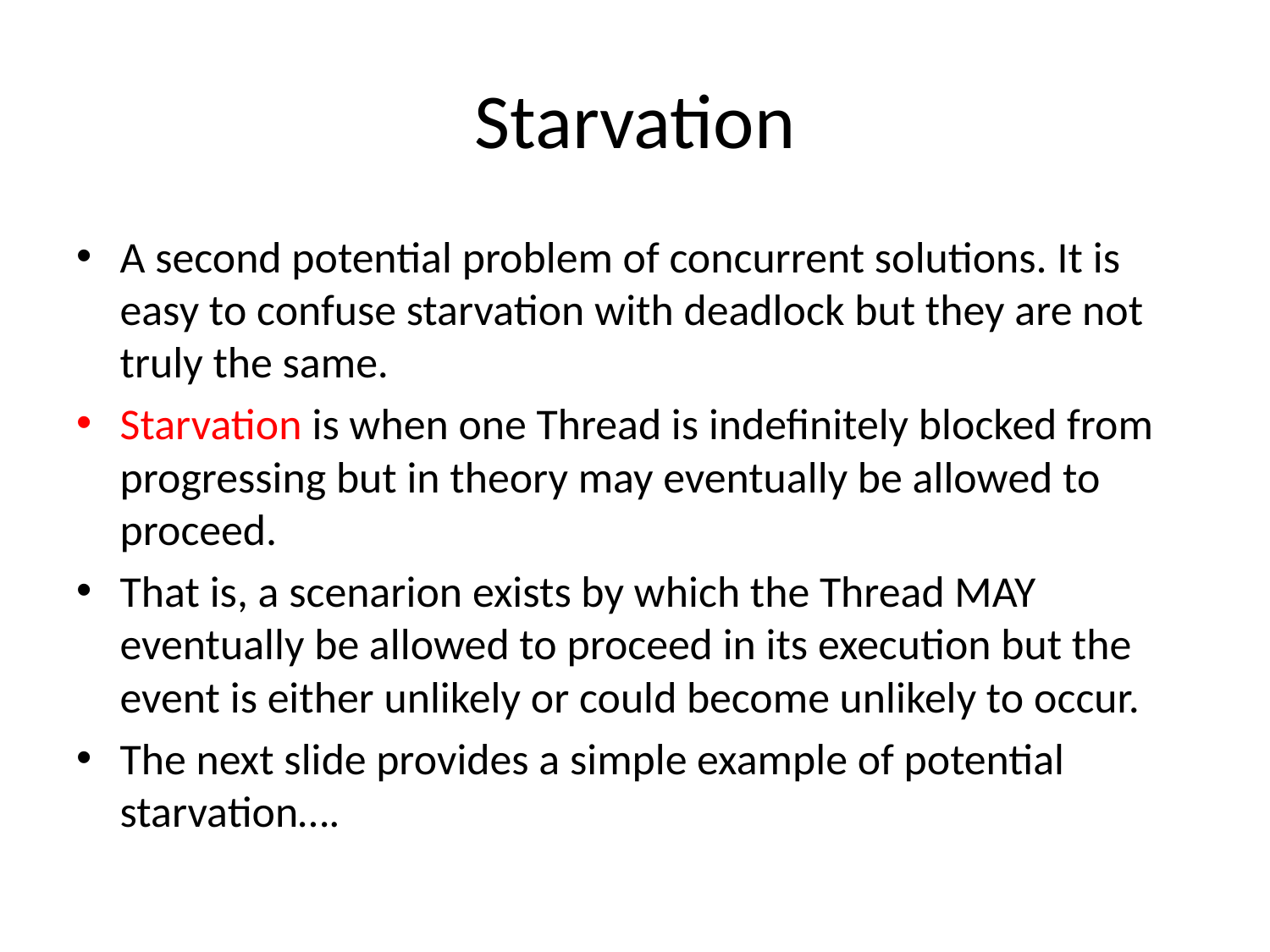

# Starvation
A second potential problem of concurrent solutions. It is easy to confuse starvation with deadlock but they are not truly the same.
Starvation is when one Thread is indefinitely blocked from progressing but in theory may eventually be allowed to proceed.
That is, a scenarion exists by which the Thread MAY eventually be allowed to proceed in its execution but the event is either unlikely or could become unlikely to occur.
The next slide provides a simple example of potential starvation….